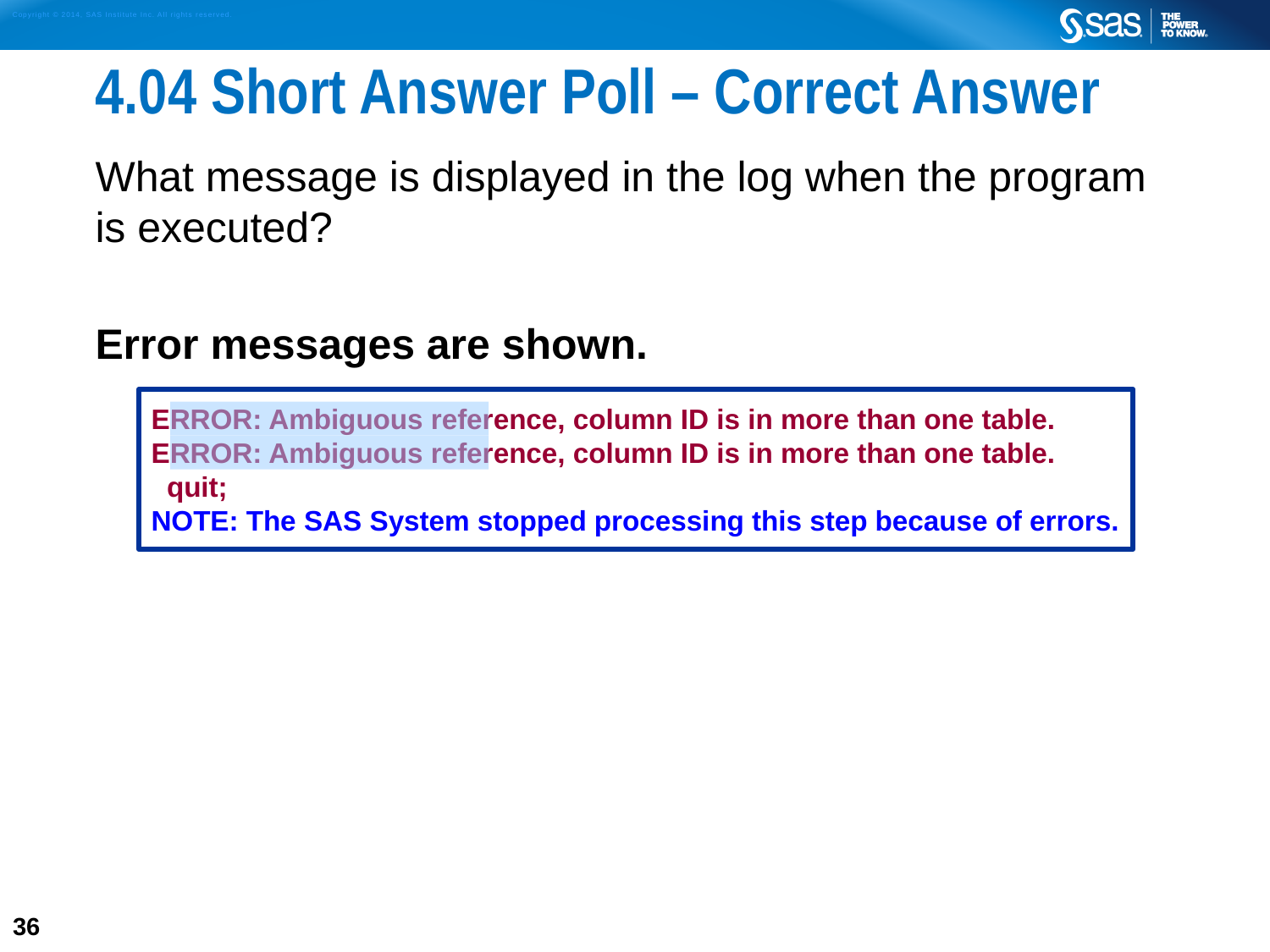

# 4.04 Short Answer Poll – Correct Answer
What message is displayed in the log when the program is executed?

Error messages are shown.

ERROR: Ambiguous reference, column ID is in more than one table.
ERROR: Ambiguous reference, column ID is in more than one table.
  quit;
NOTE: The SAS System stopped processing this step because of errors.